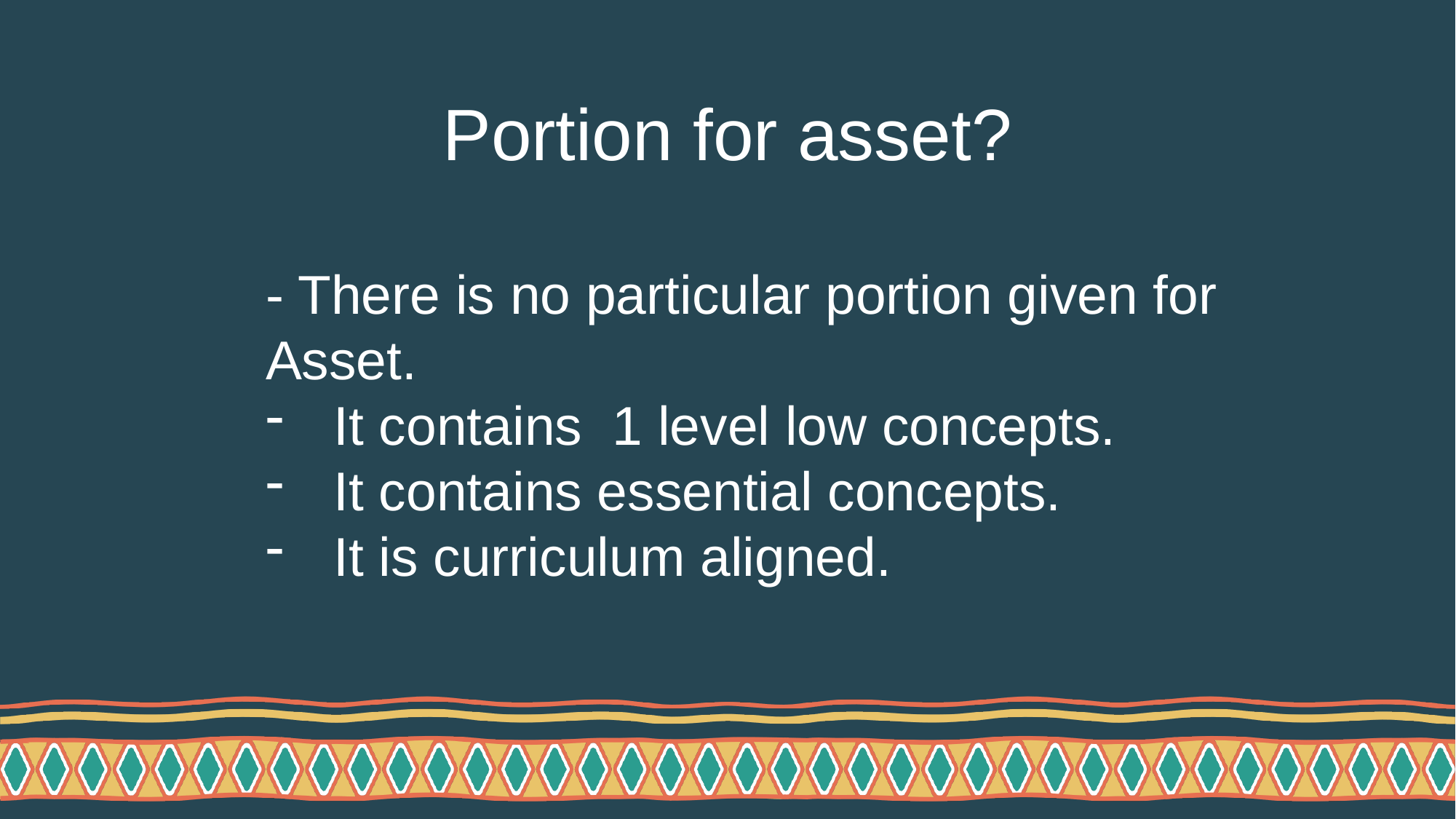

Portion for asset?
- There is no particular portion given for Asset.
It contains  1 level low concepts.
It contains essential concepts.
It is curriculum aligned.